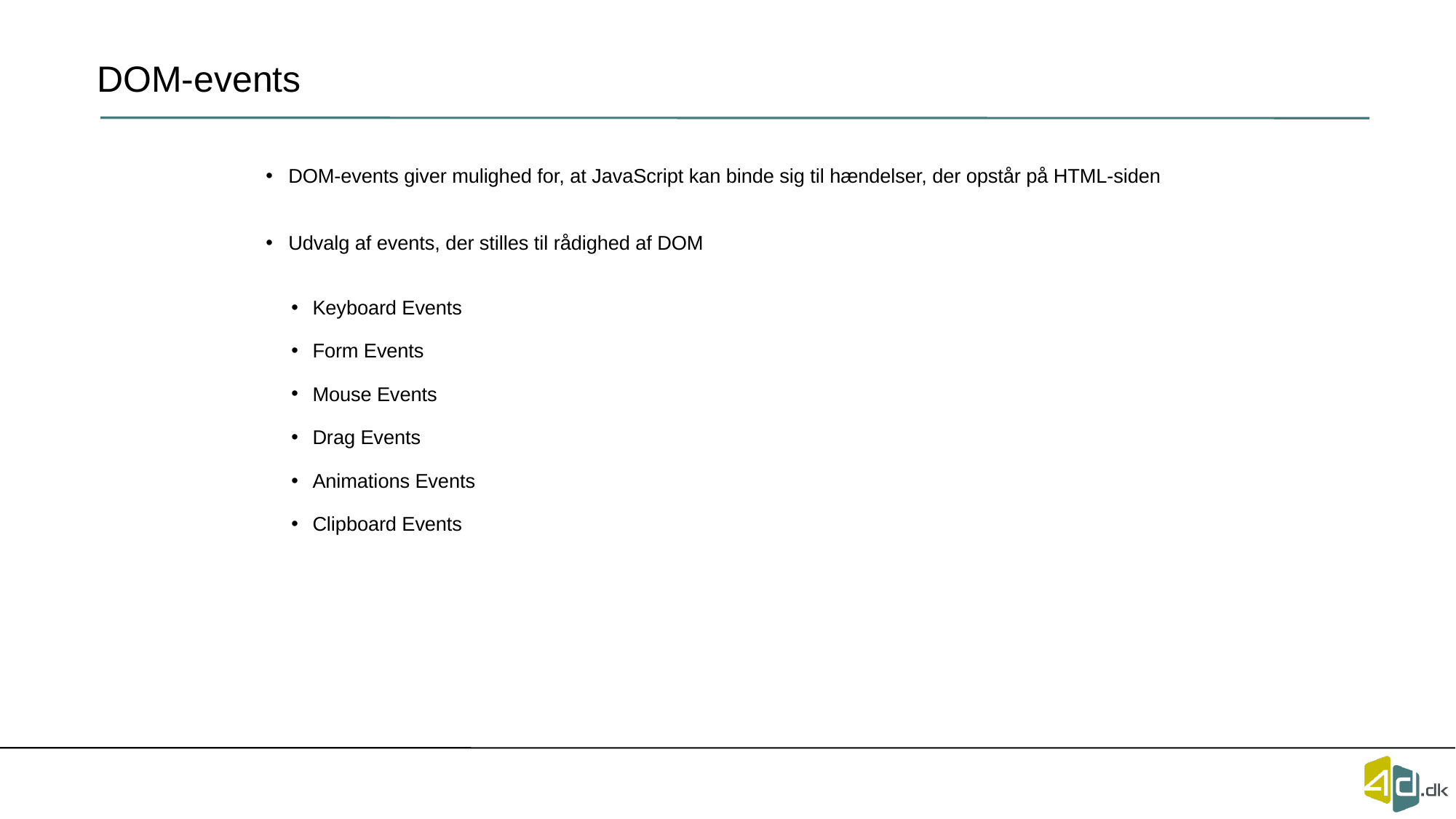

# DOM-events
DOM-events giver mulighed for, at JavaScript kan binde sig til hændelser, der opstår på HTML-siden
Udvalg af events, der stilles til rådighed af DOM
Keyboard Events
Form Events
Mouse Events
Drag Events
Animations Events
Clipboard Events